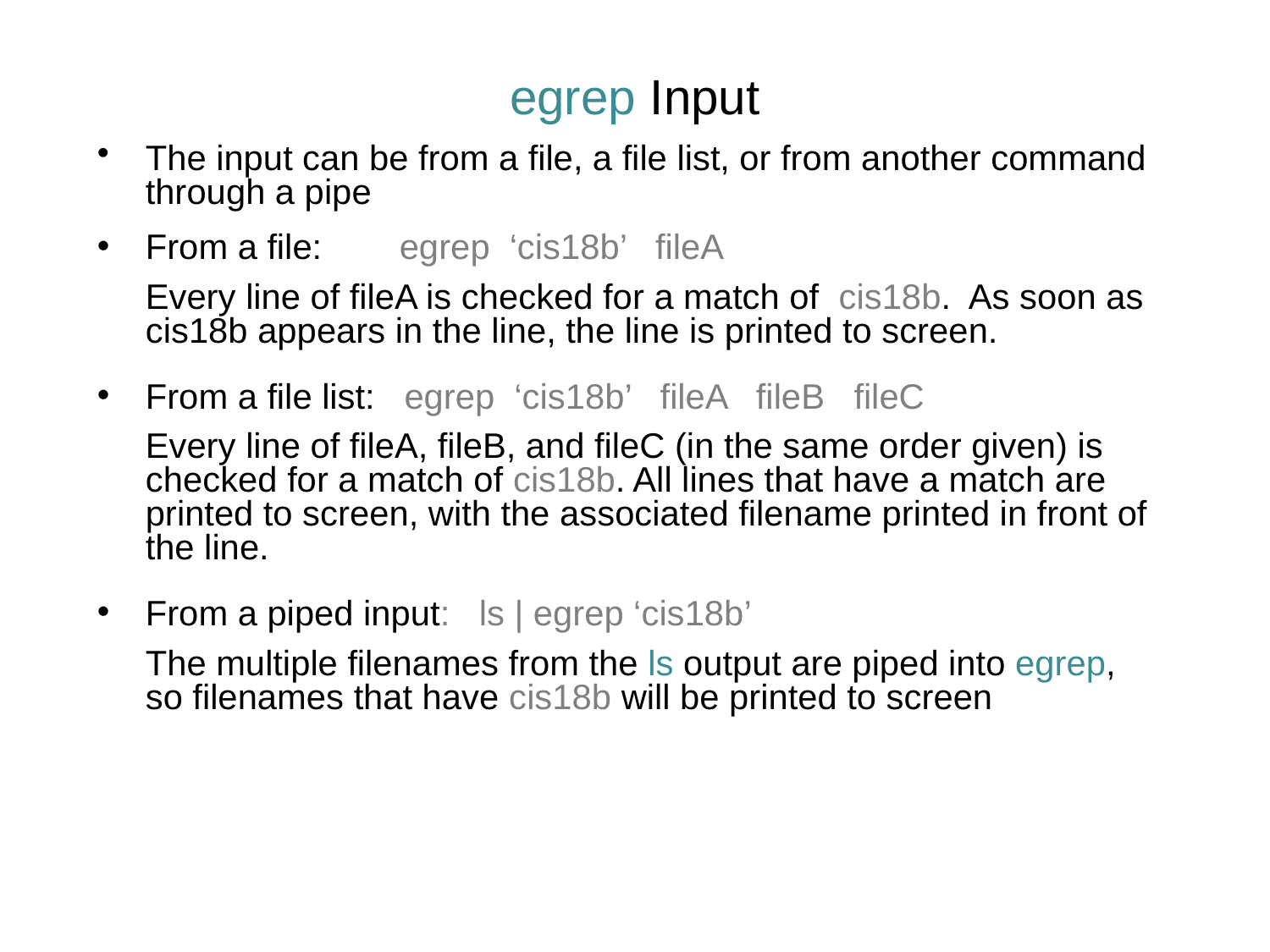

# egrep Input
The input can be from a file, a file list, or from another command through a pipe
From a file:	egrep  ‘cis18b’   fileA
	Every line of fileA is checked for a match of  cis18b.  As soon as cis18b appears in the line, the line is printed to screen.
From a file list:   egrep  ‘cis18b’   fileA   fileB   fileC
	Every line of fileA, fileB, and fileC (in the same order given) is checked for a match of cis18b. All lines that have a match are printed to screen, with the associated filename printed in front of the line.
From a piped input:   ls | egrep ‘cis18b’
	The multiple filenames from the ls output are piped into egrep, so filenames that have cis18b will be printed to screen